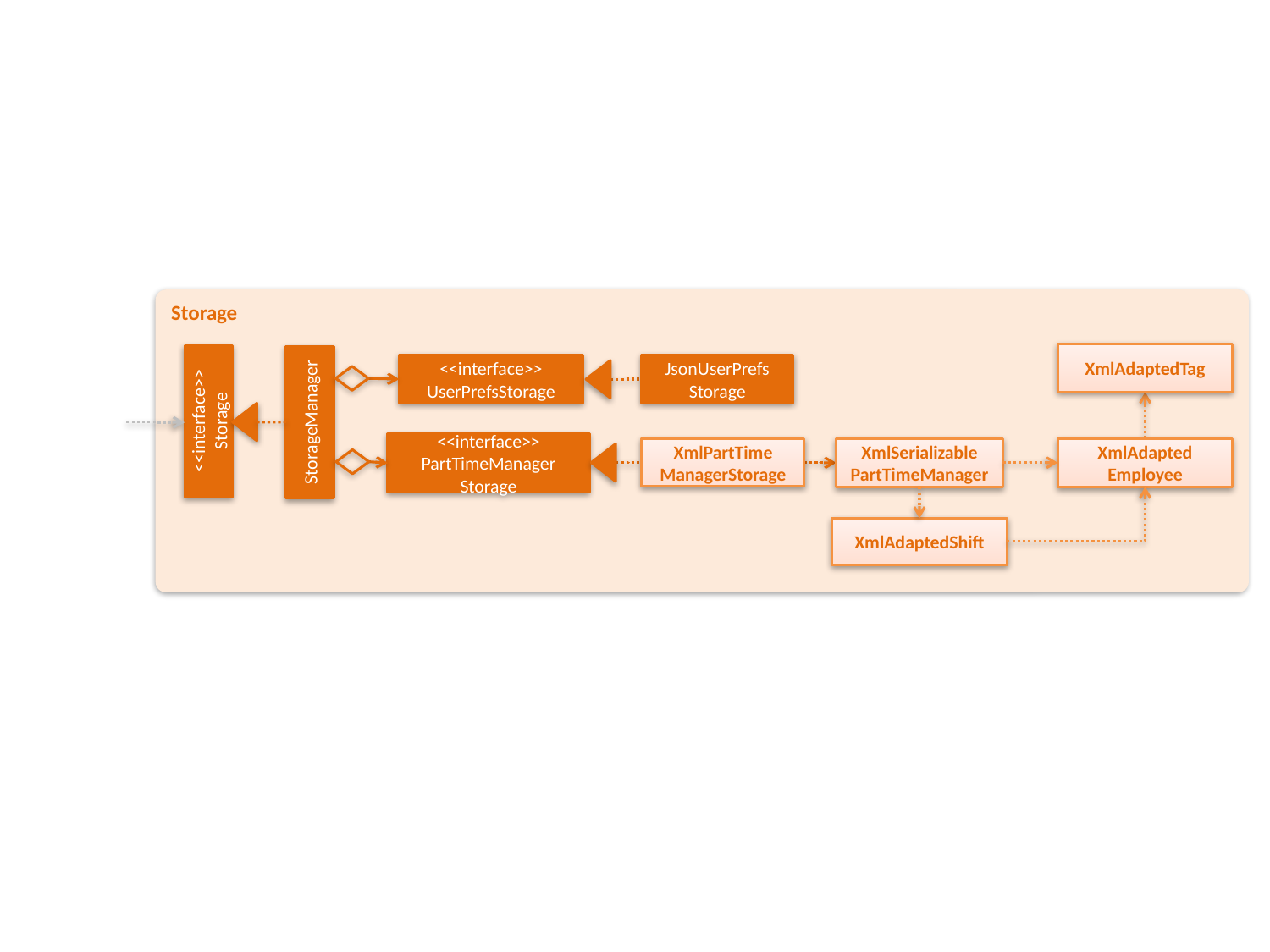

Storage
XmlAdaptedTag
<<interface>>
UserPrefsStorage
JsonUserPrefs
Storage

<<interface>>
Storage
StorageManager

<<interface>>
PartTimeManager
Storage
XmlPartTime
ManagerStorage
XmlAdapted
Employee
XmlSerializable
PartTimeManager

XmlAdaptedShift